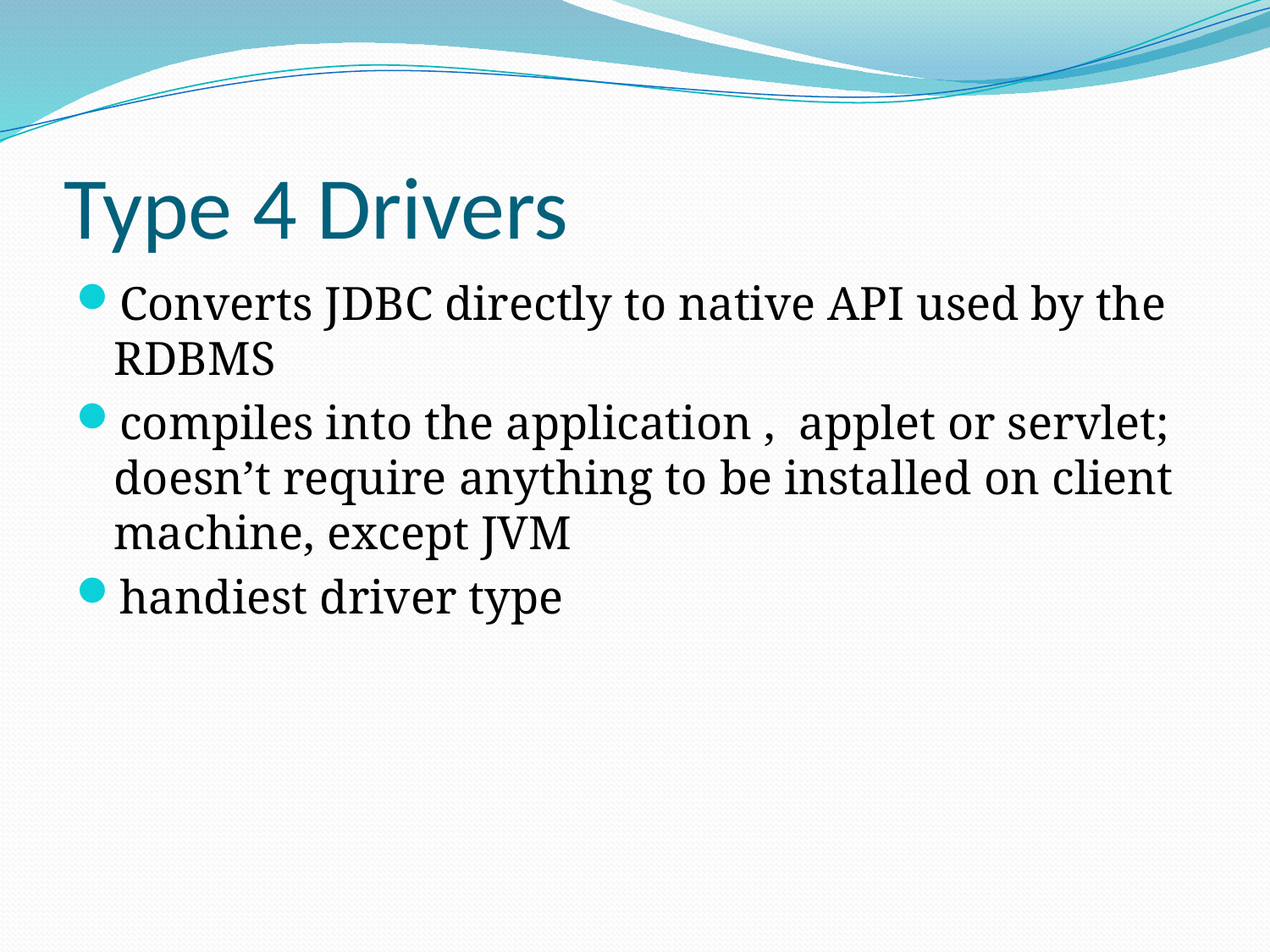

# Type 4 Drivers
Converts JDBC directly to native API used by the RDBMS
compiles into the application ,  applet or servlet; doesn’t require anything to be installed on client machine, except JVM
handiest driver type